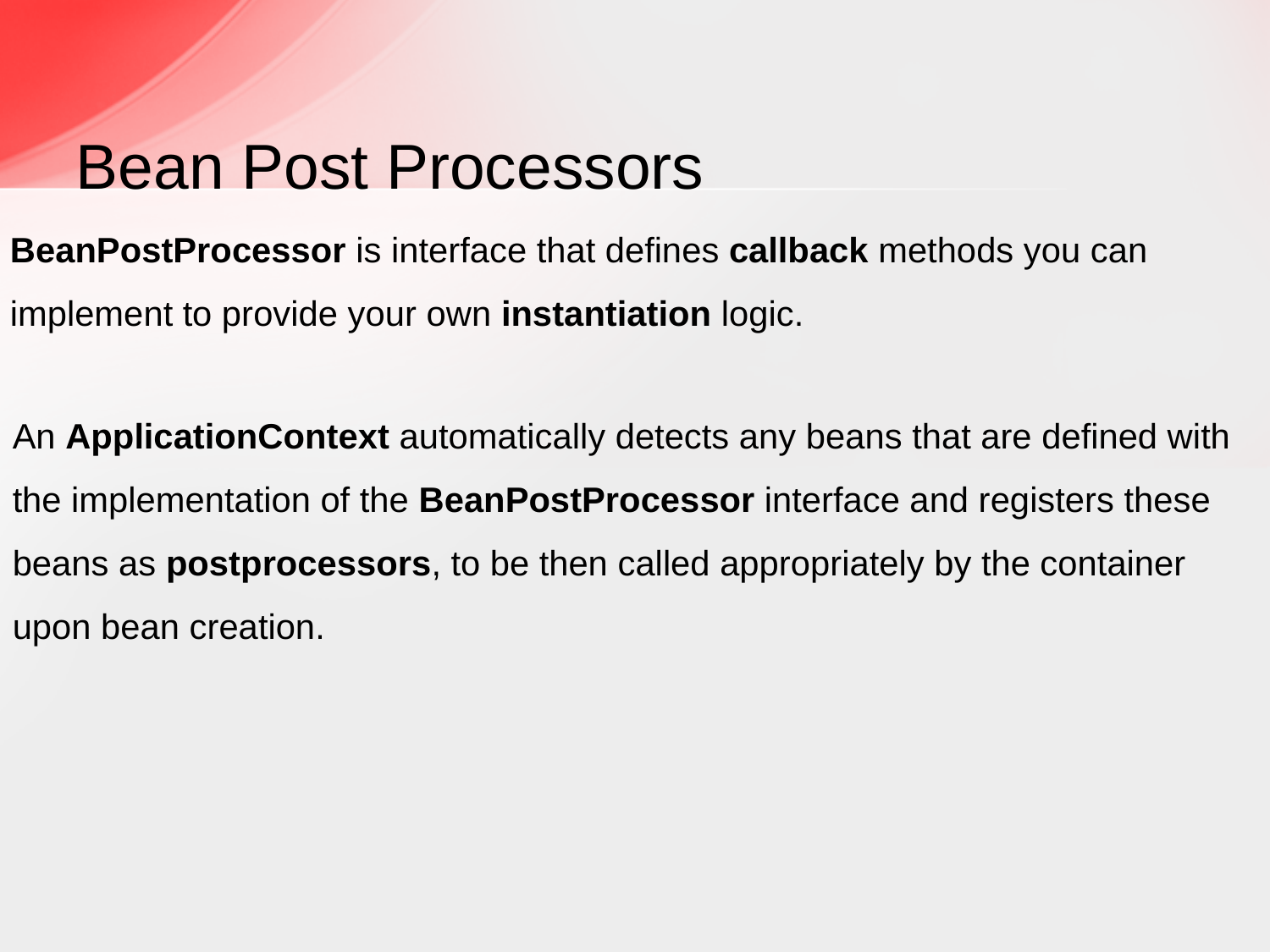

# Bean Post Processors
BeanPostProcessor is interface that defines callback methods you can implement to provide your own instantiation logic.
An ApplicationContext automatically detects any beans that are defined with the implementation of the BeanPostProcessor interface and registers these beans as postprocessors, to be then called appropriately by the container upon bean creation.